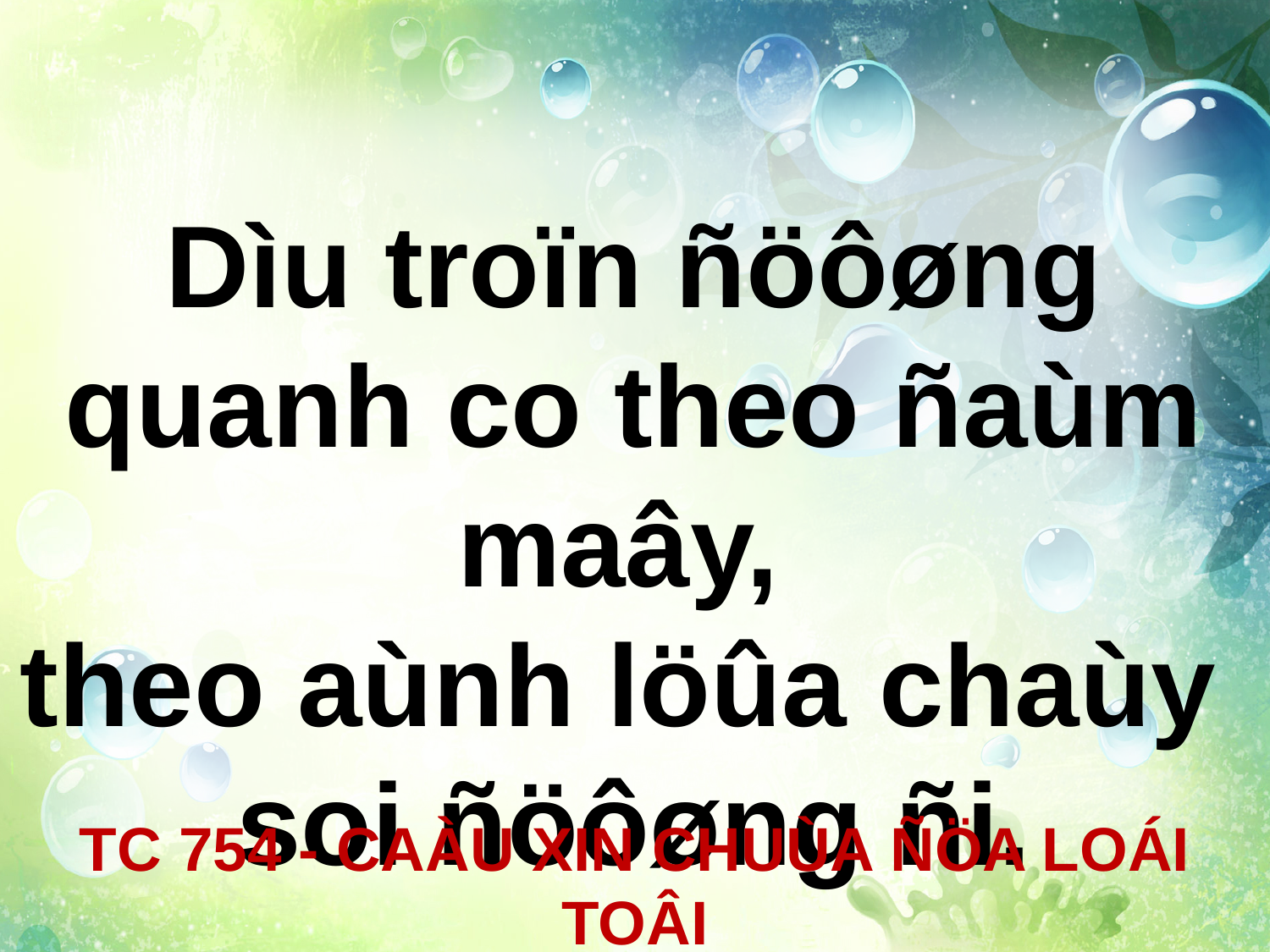

Dìu troïn ñöôøng quanh co theo ñaùm maây,
theo aùnh löûa chaùy
soi ñöôøng ñi.
TC 754 - CAÀU XIN CHUÙA ÑÖA LOÁI TOÂI